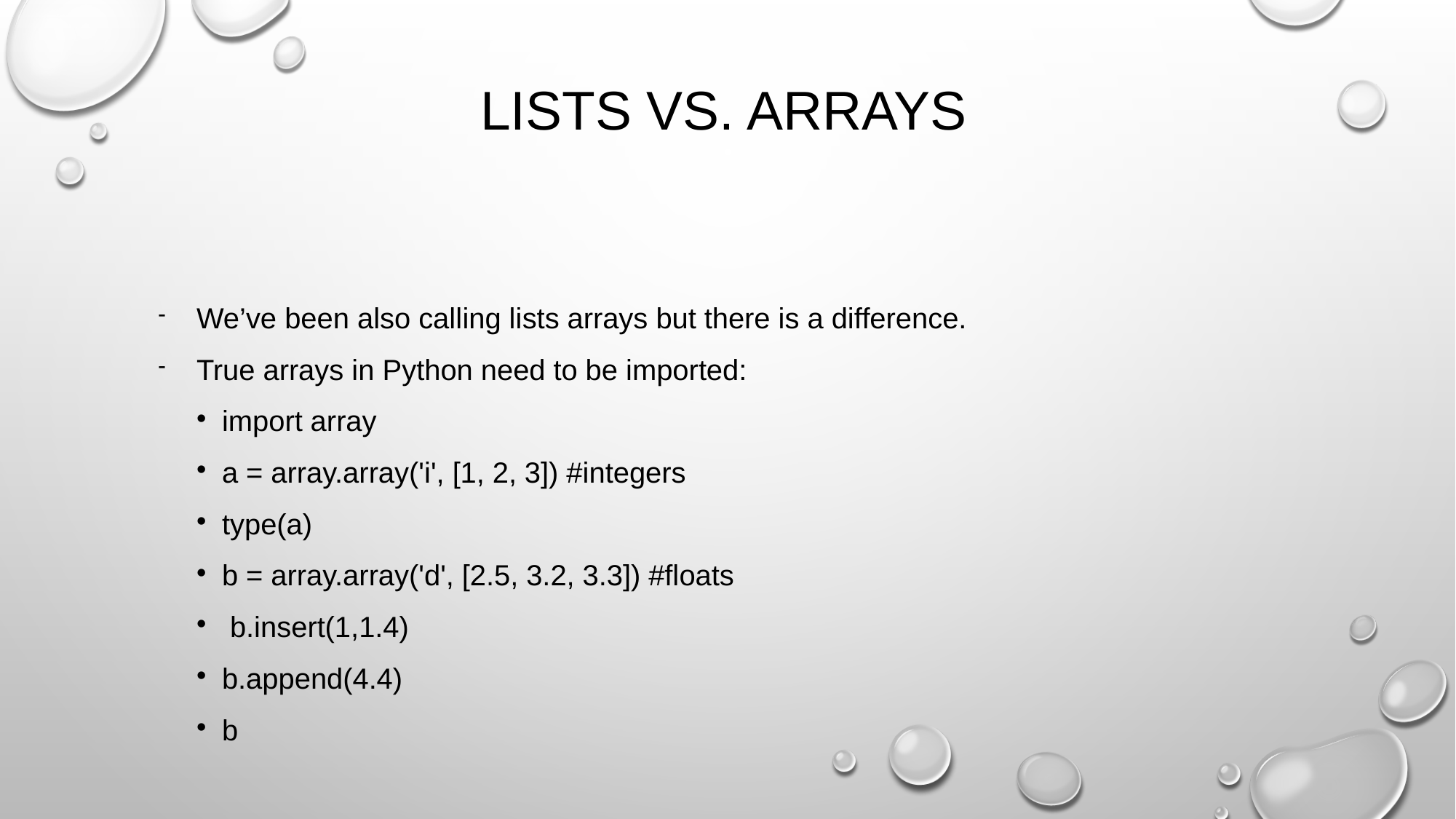

Lists vs. arrays

We’ve been also calling lists arrays but there is a difference.
True arrays in Python need to be imported:
import array
a = array.array('i', [1, 2, 3]) #integers
type(a)
b = array.array('d', [2.5, 3.2, 3.3]) #floats
 b.insert(1,1.4)
b.append(4.4)
b